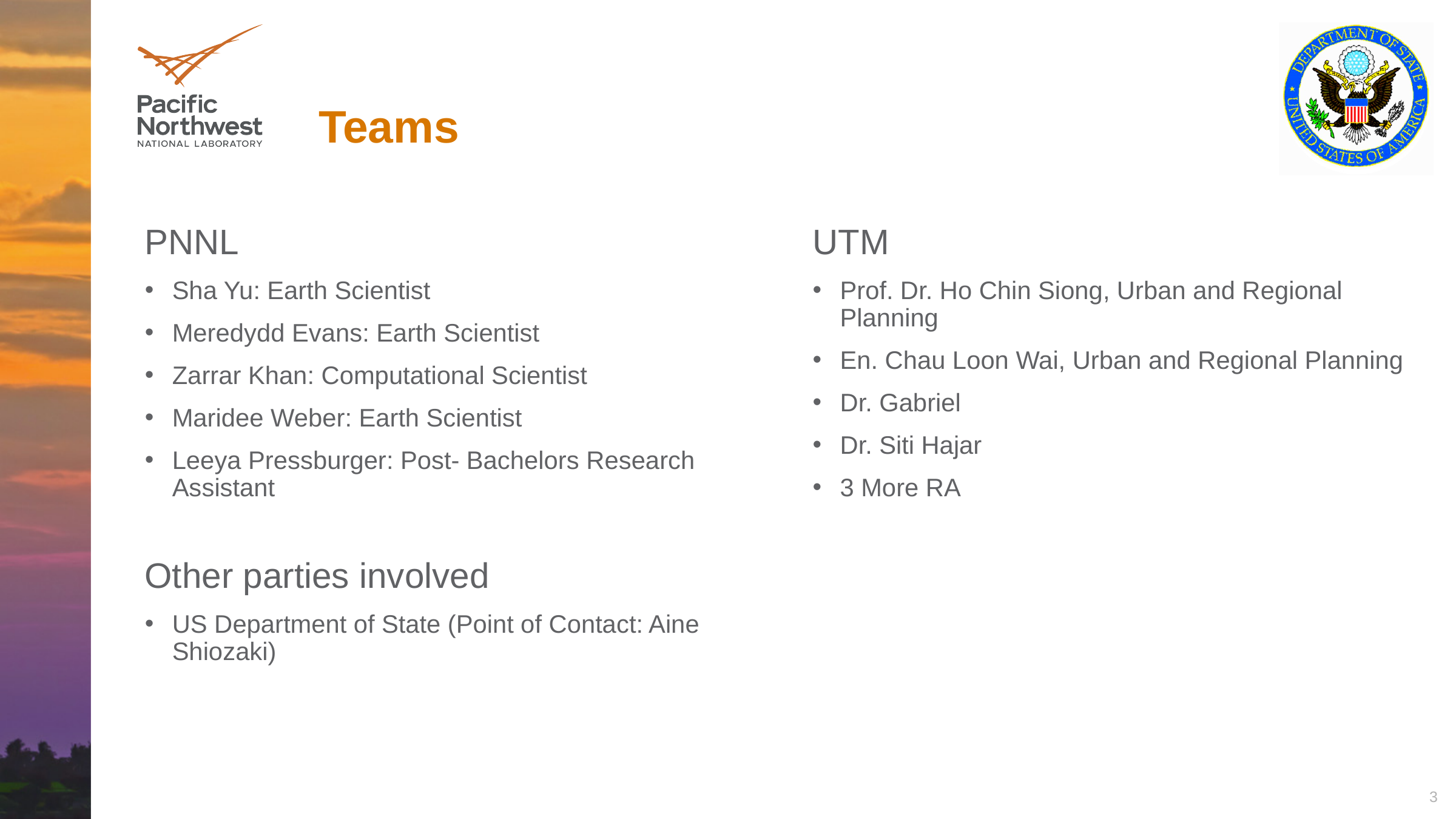

# Teams
PNNL
Sha Yu: Earth Scientist
Meredydd Evans: Earth Scientist
Zarrar Khan: Computational Scientist
Maridee Weber: Earth Scientist
Leeya Pressburger: Post- Bachelors Research Assistant

UTM
Prof. Dr. Ho Chin Siong, Urban and Regional Planning
En. Chau Loon Wai, Urban and Regional Planning
Dr. Gabriel
Dr. Siti Hajar
3 More RA

Other parties involved
US Department of State (Point of Contact: Aine Shiozaki)
3